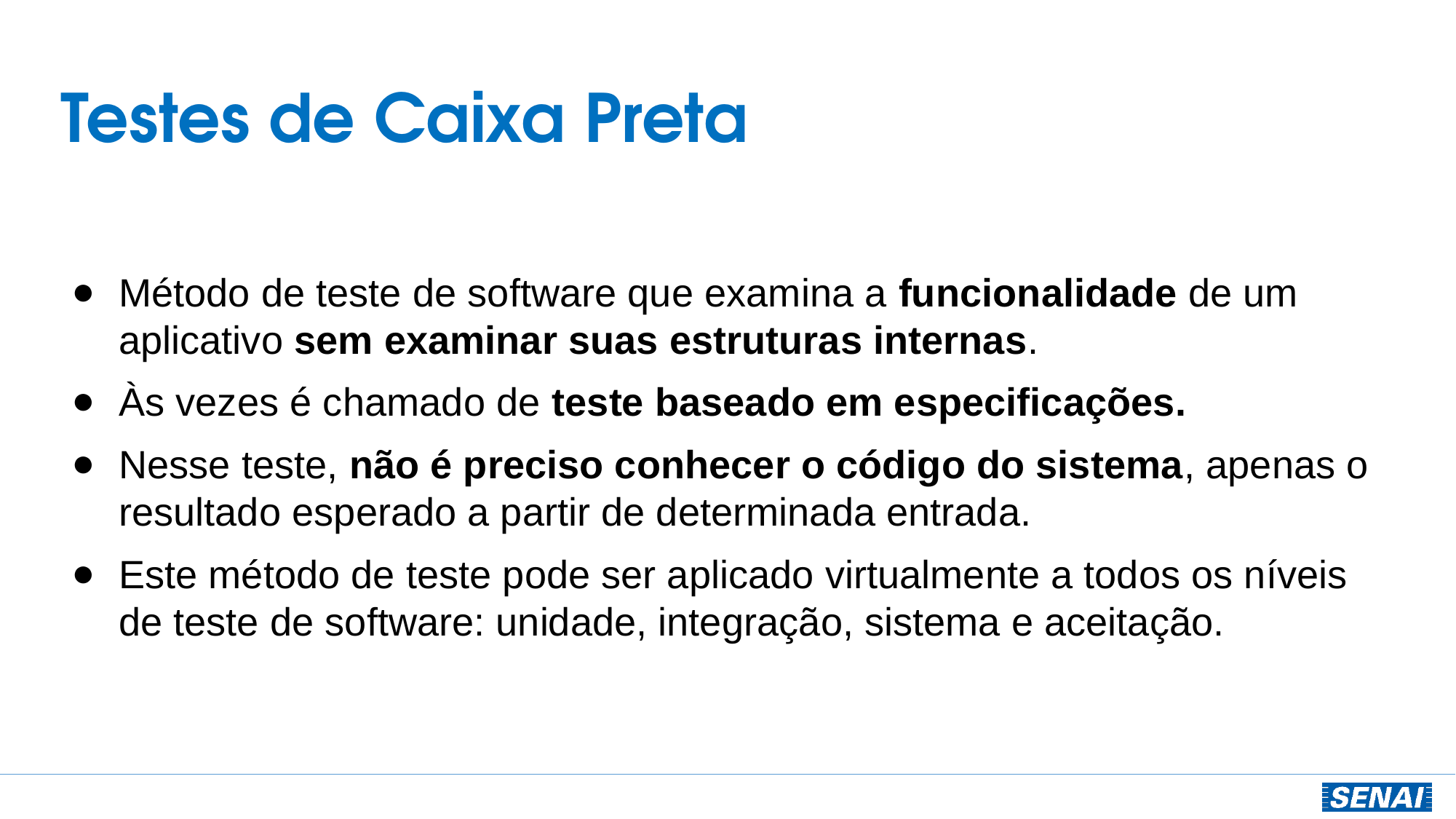

# Testes de Caixa Preta
Método de teste de software que examina a funcionalidade de um aplicativo sem examinar suas estruturas internas.
Às vezes é chamado de teste baseado em especificações.
Nesse teste, não é preciso conhecer o código do sistema, apenas o resultado esperado a partir de determinada entrada.
Este método de teste pode ser aplicado virtualmente a todos os níveis de teste de software: unidade, integração, sistema e aceitação.